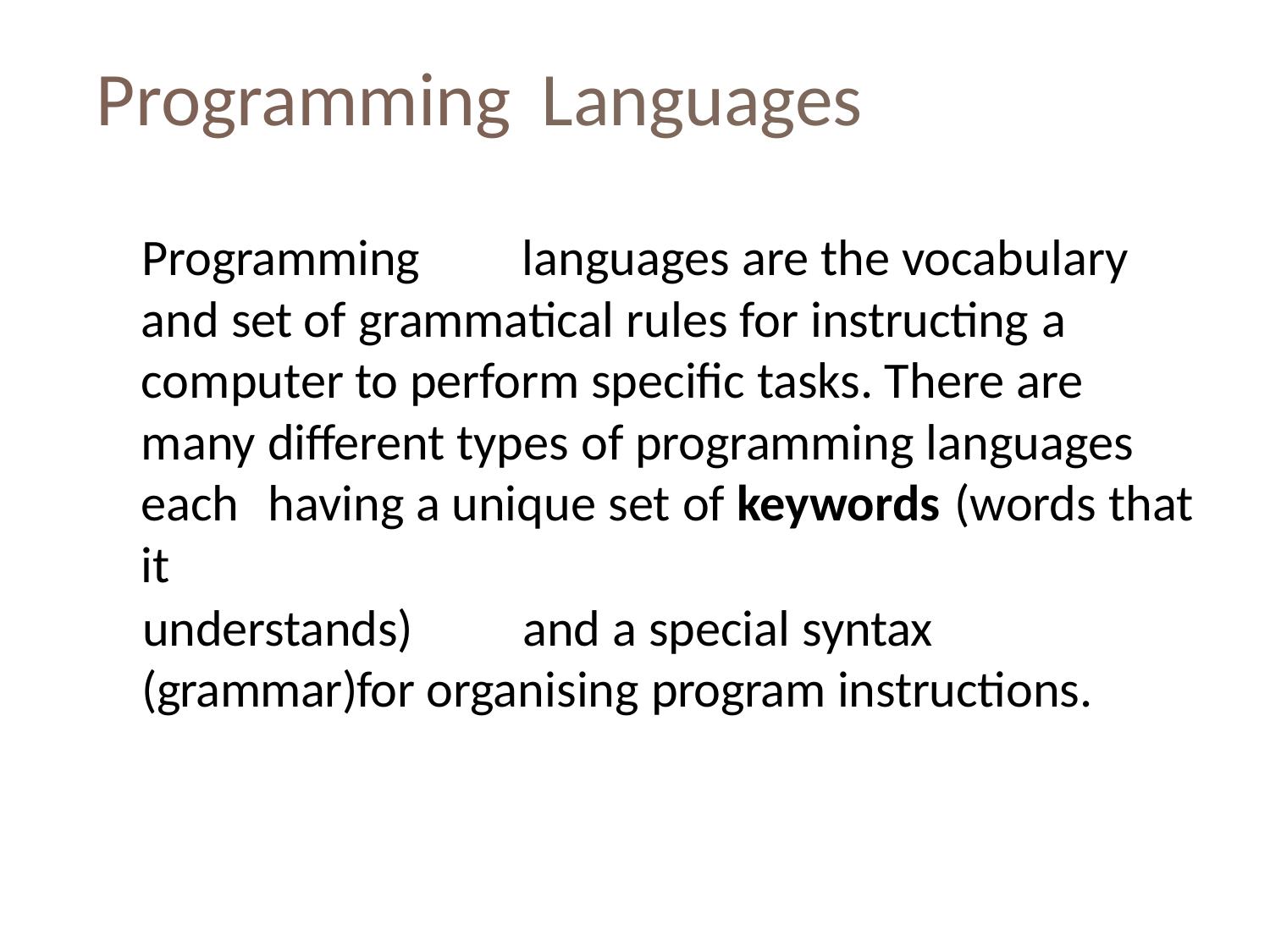

# Programming Languages
Programming	languages are the vocabulary and set of grammatical rules for instructing a computer to perform specific tasks. There are many different types of programming languages each	having a unique set of keywords (words that it
understands)	and a special syntax (grammar)for organising program instructions.